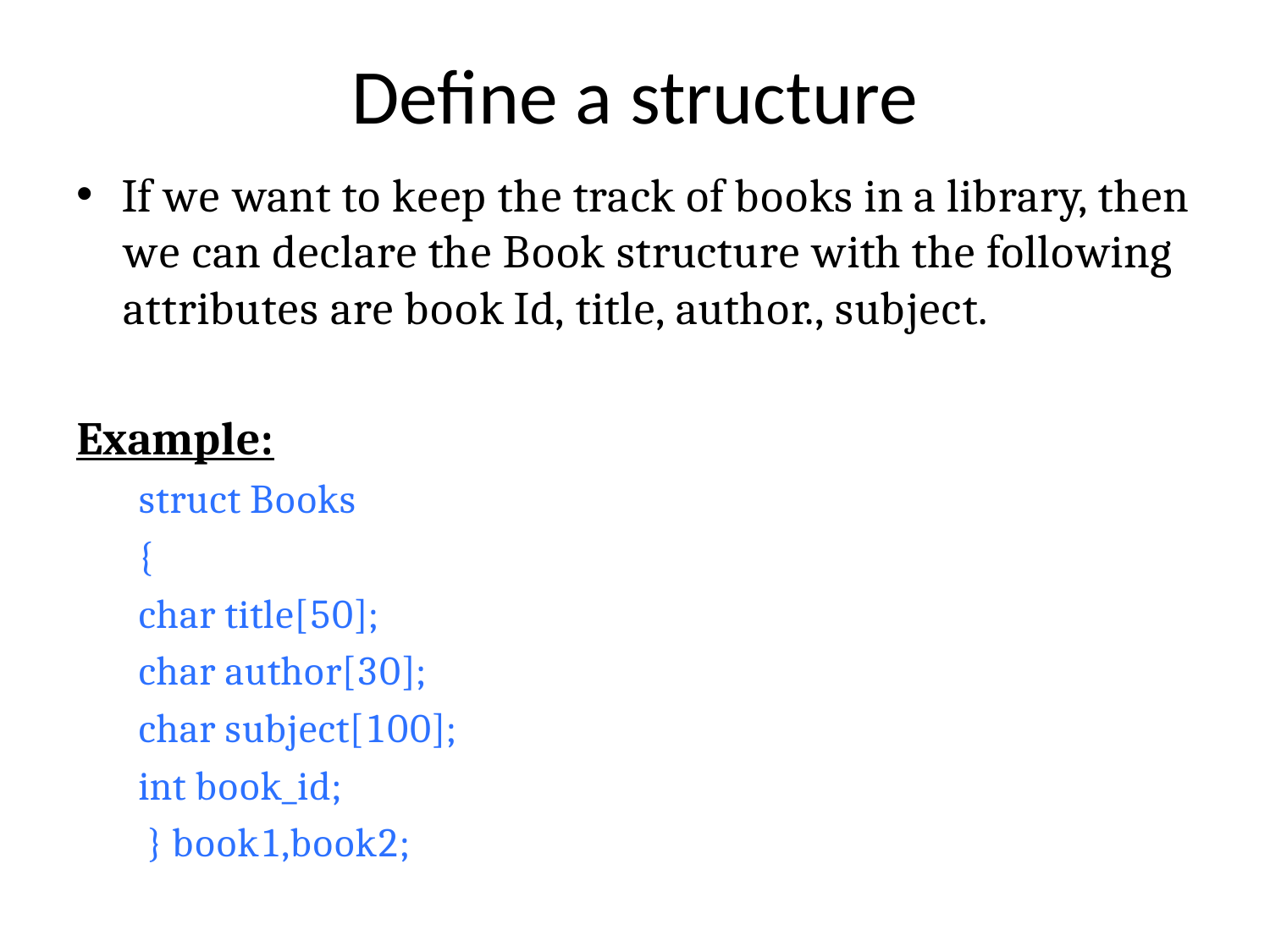

# Define a structure
If we want to keep the track of books in a library, then we can declare the Book structure with the following attributes are book Id, title, author., subject.

Example:
struct Books
{
char title[50];
char author[30];
char subject[100];
int book_id;
 } book1,book2;